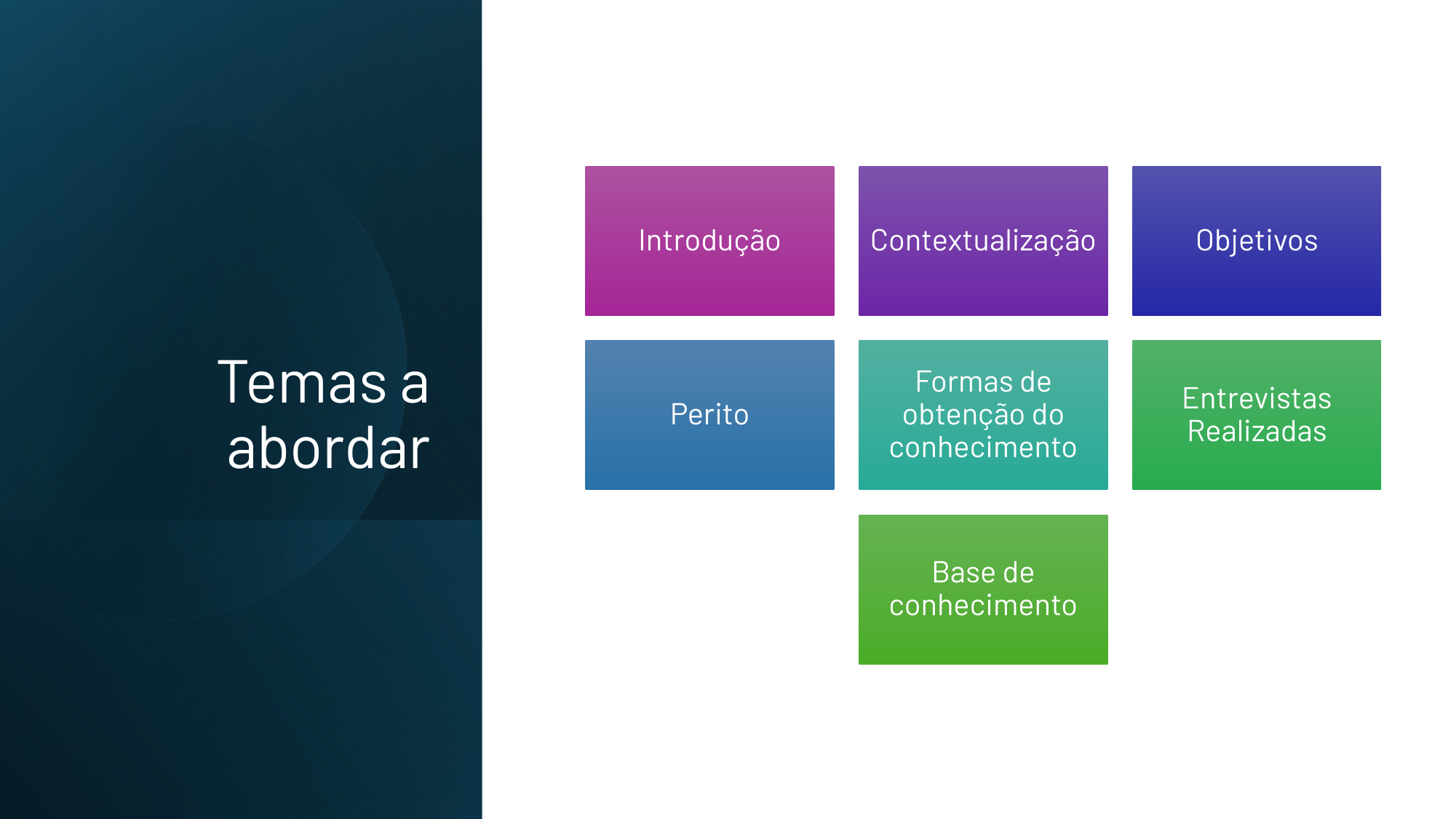

Introdução
Contextualização
Objetivos
Perito
Formas de obtenção do conhecimento
Entrevistas Realizadas
Base de conhecimento

# Temas a abordar